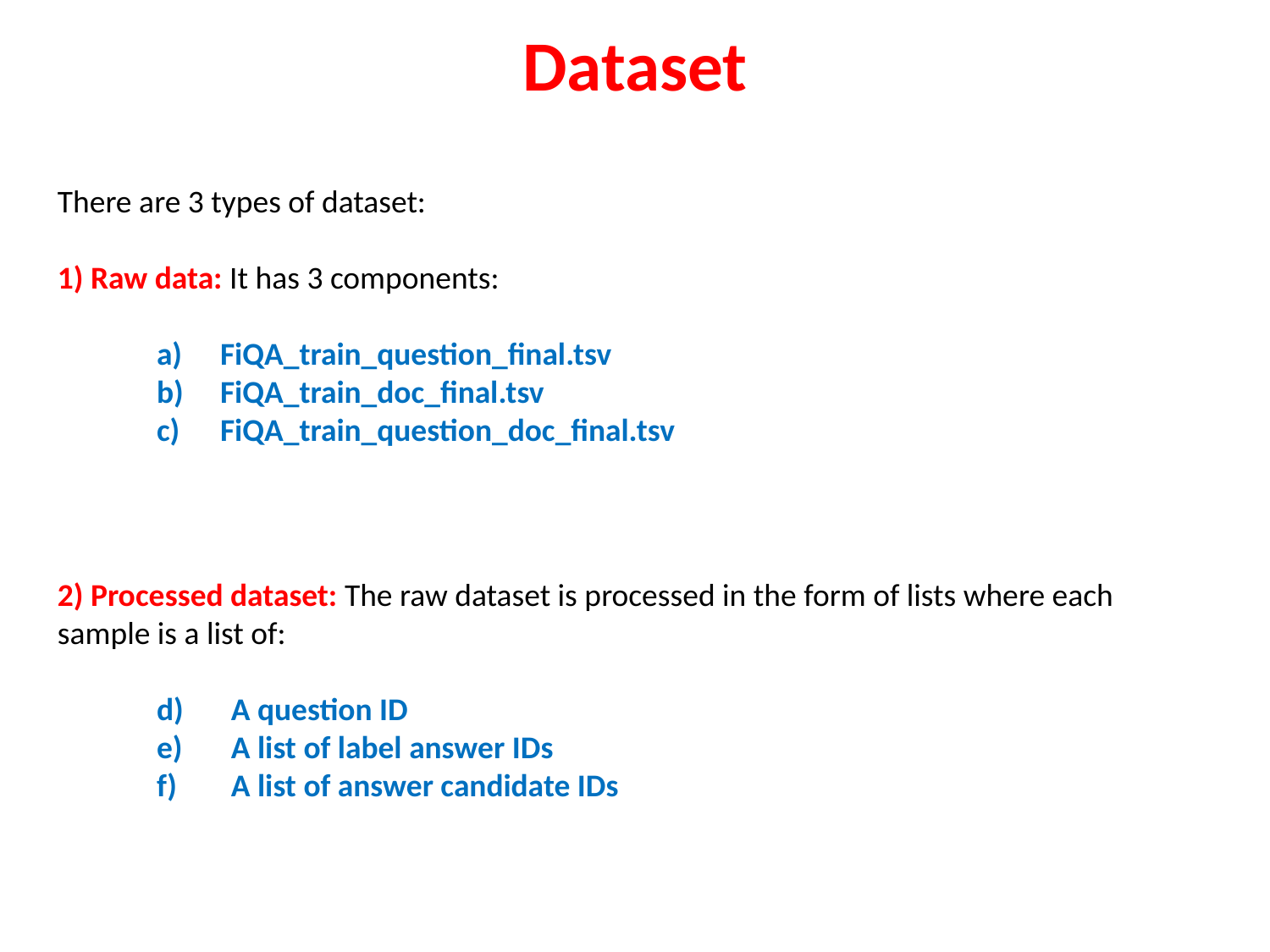

Dataset

There are 3 types of dataset:

1) Raw data: It has 3 components:

FiQA_train_question_final.tsv
FiQA_train_doc_final.tsv
FiQA_train_question_doc_final.tsv

2) Processed dataset: The raw dataset is processed in the form of lists where each sample is a list of:

A question ID
A list of label answer IDs
A list of answer candidate IDs